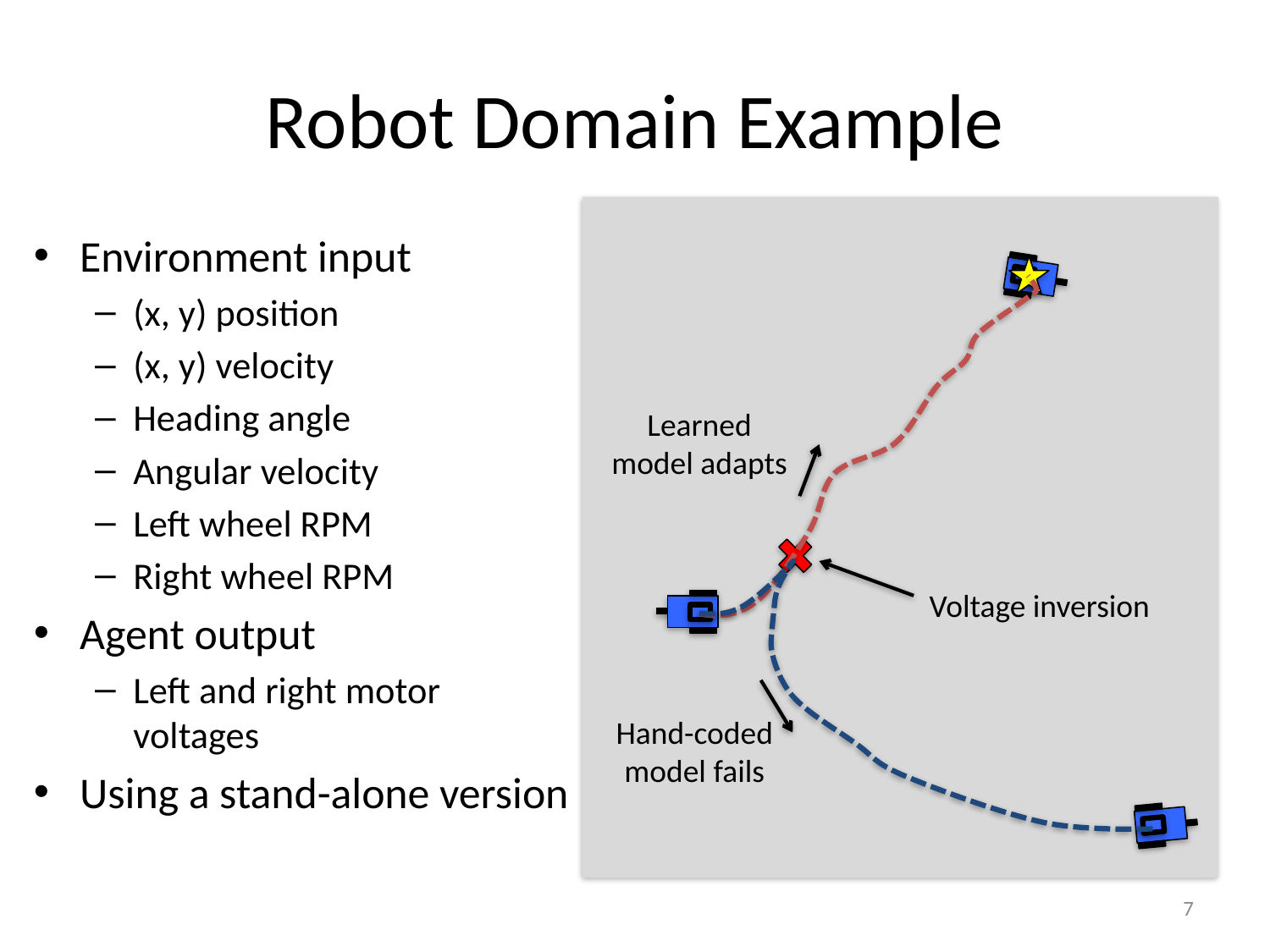

# Robot Domain Example

Environment input
(x, y) position
(x, y) velocity
Heading angle
Angular velocity
Left wheel RPM
Right wheel RPM
Agent output
Left and right motor voltages
Using a stand-alone version

Learned model adapts

Voltage inversion

Hand-coded model fails

7